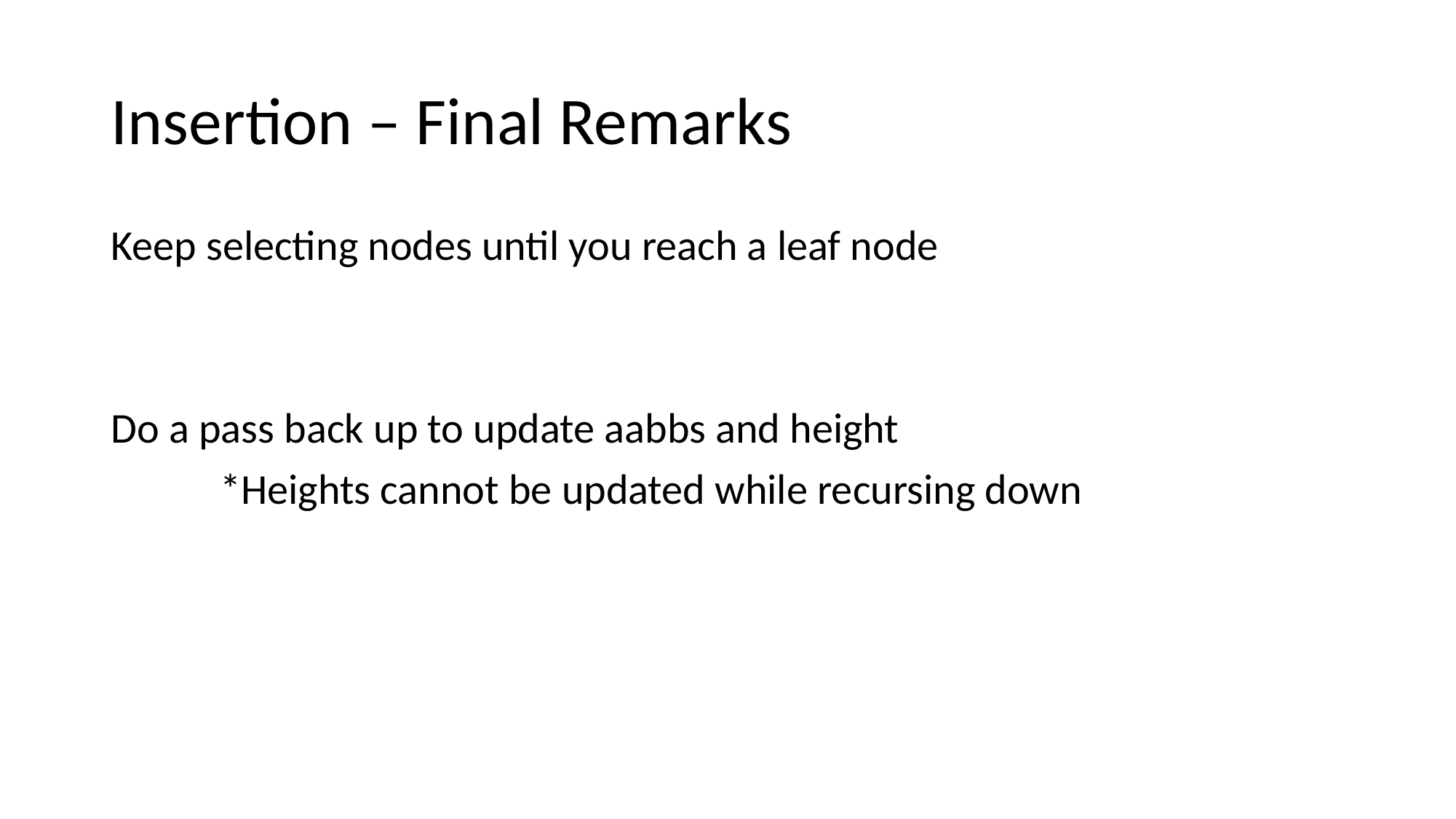

# Insertion – Final Remarks
Keep selecting nodes until you reach a leaf node

Do a pass back up to update aabbs and height
	*Heights cannot be updated while recursing down